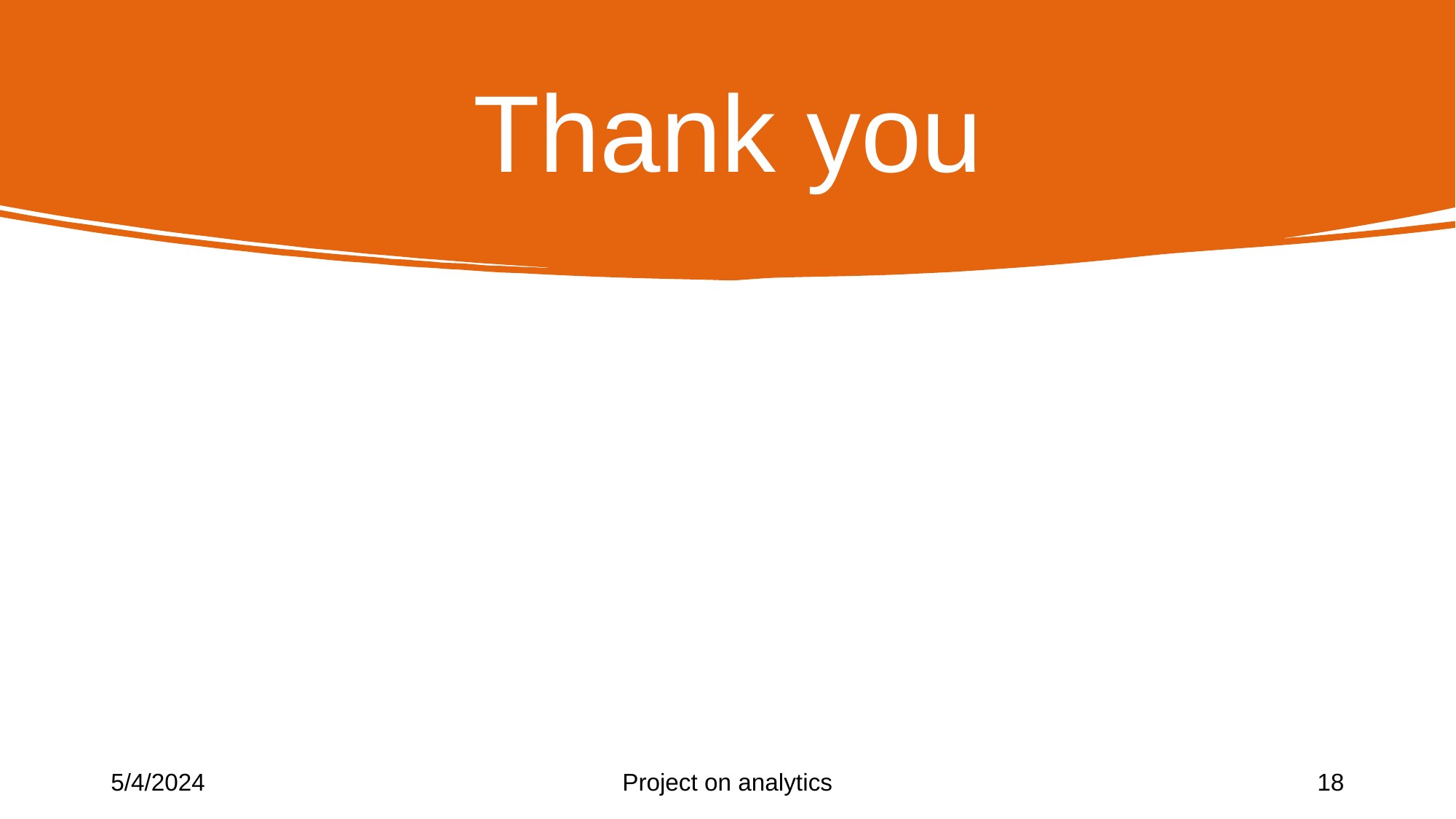

# Thank you
5/4/2024
Project on analytics
18